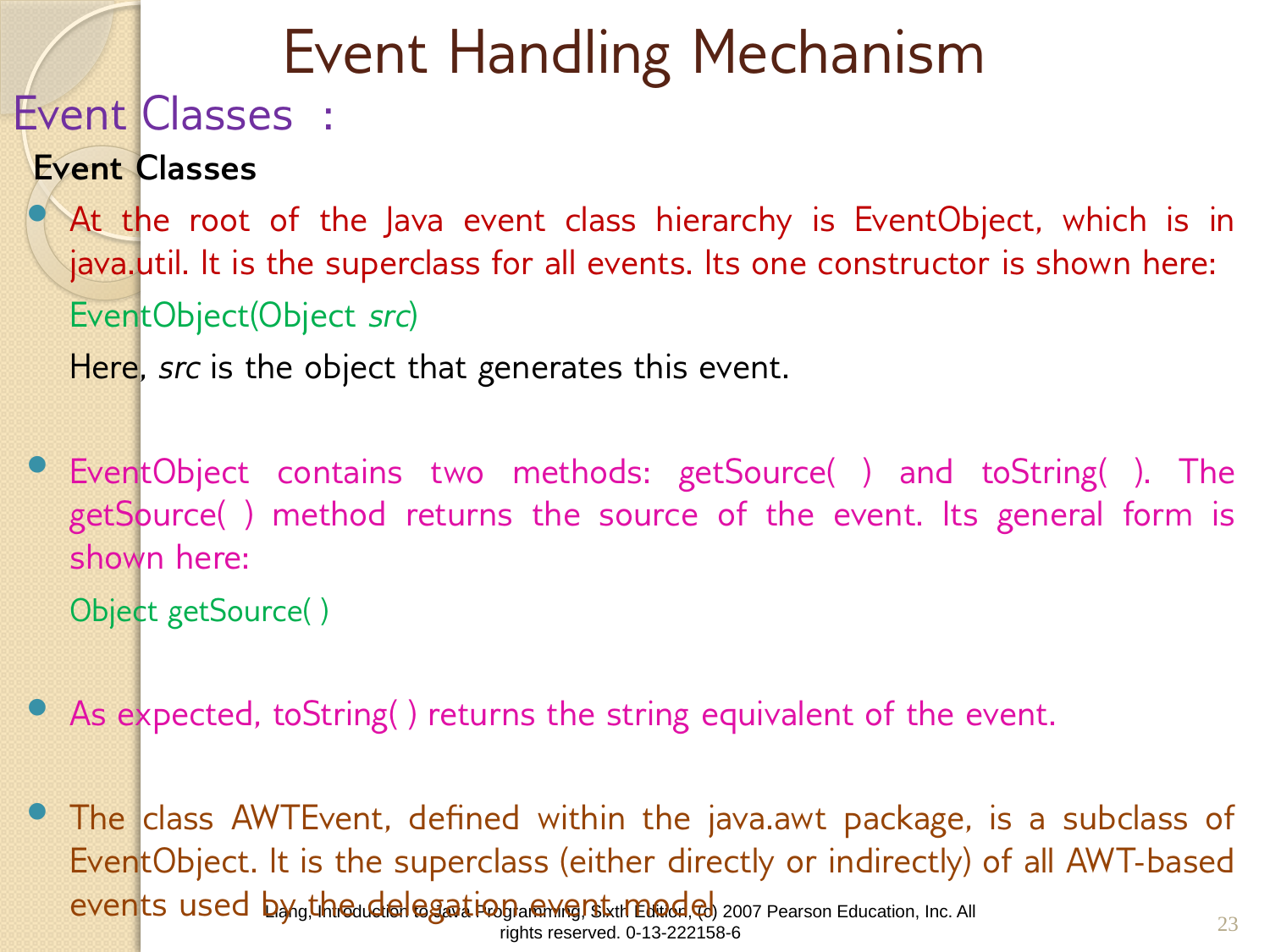

# Event Handling Mechanism
Event Classes  :
Event Classes
At the root of the Java event class hierarchy is EventObject, which is in java.util. It is the superclass for all events. Its one constructor is shown here:
			EventObject(Object src)
		Here, src is the object that generates this event.

EventObject contains two methods: getSource( ) and toString( ). The getSource( ) method returns the source of the event. Its general form is shown here:
				Object getSource( )

As expected, toString( ) returns the string equivalent of the event.

The class AWTEvent, defined within the java.awt package, is a subclass of EventObject. It is the superclass (either directly or indirectly) of all AWT-based events used by the delegation event model

23